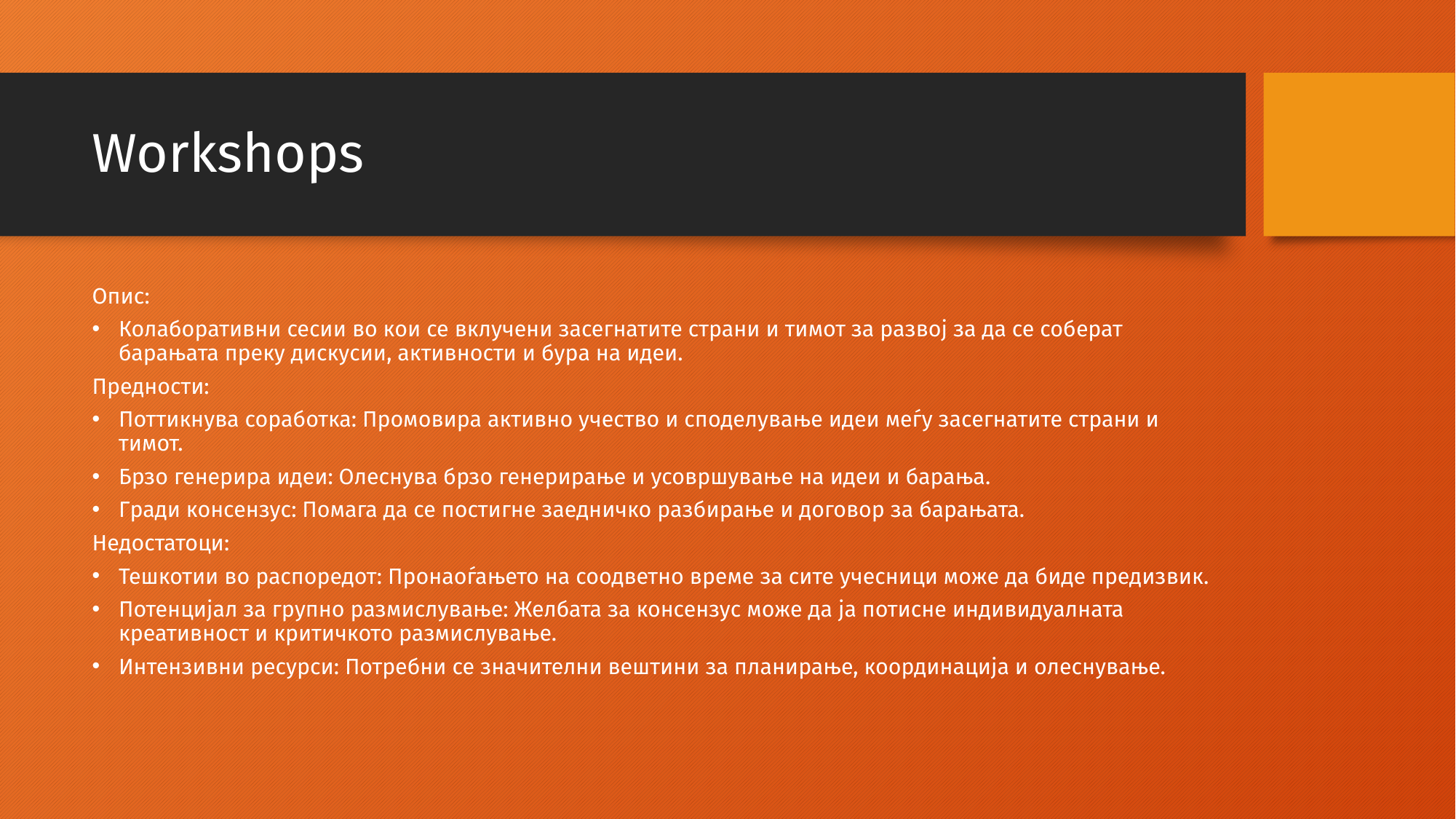

# Workshops
Опис:
Колаборативни сесии во кои се вклучени засегнатите страни и тимот за развој за да се соберат барањата преку дискусии, активности и бура на идеи.
Предности:
Поттикнува соработка: Промовира активно учество и споделување идеи меѓу засегнатите страни и тимот.
Брзо генерира идеи: Олеснува брзо генерирање и усовршување на идеи и барања.
Гради консензус: Помага да се постигне заедничко разбирање и договор за барањата.
Недостатоци:
Тешкотии во распоредот: Пронаоѓањето на соодветно време за сите учесници може да биде предизвик.
Потенцијал за групно размислување: Желбата за консензус може да ја потисне индивидуалната креативност и критичкото размислување.
Интензивни ресурси: Потребни се значителни вештини за планирање, координација и олеснување.